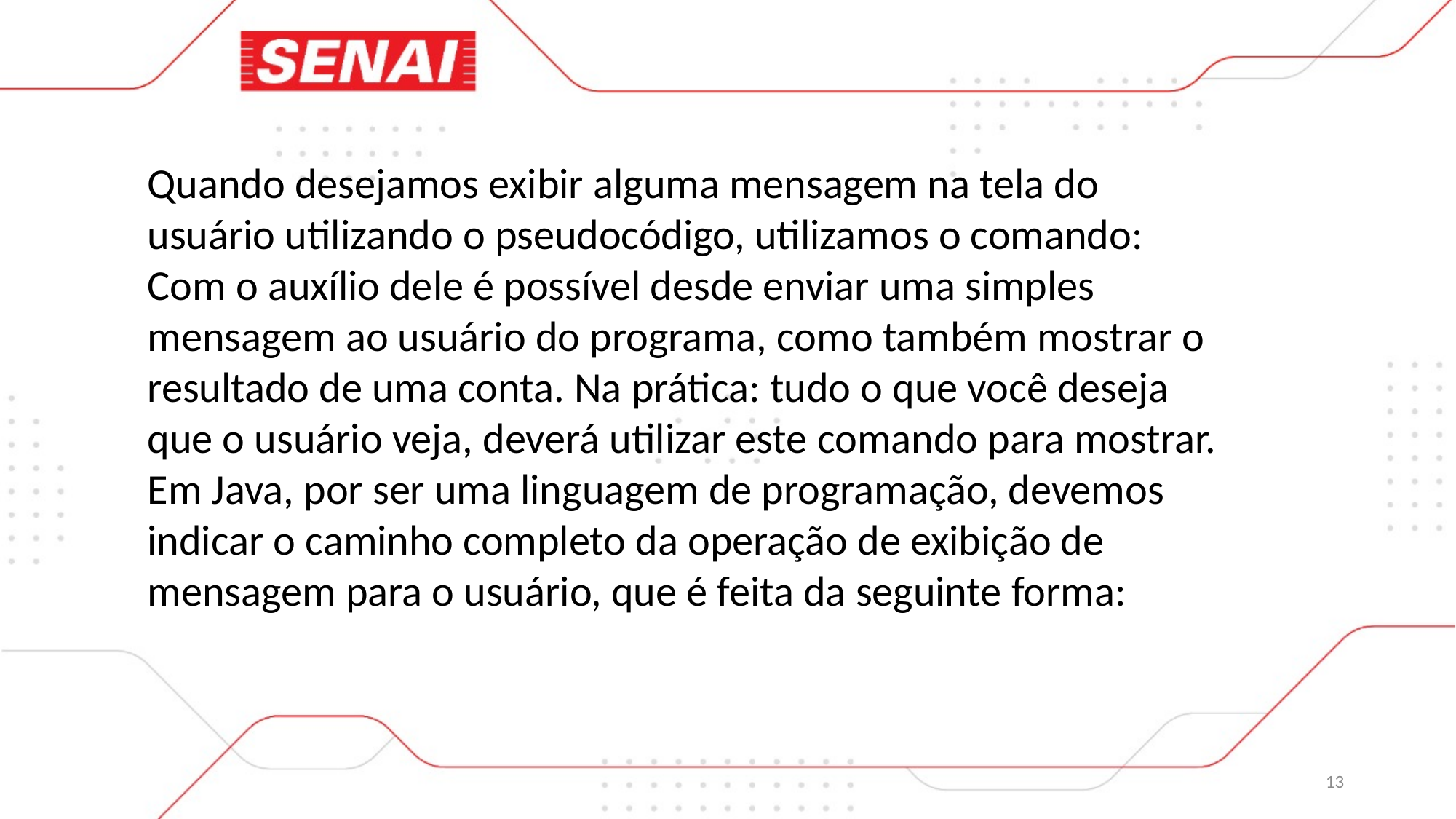

Quando desejamos exibir alguma mensagem na tela do usuário utilizando o pseudocódigo, utilizamos o comando:
Com o auxílio dele é possível desde enviar uma simples mensagem ao usuário do programa, como também mostrar o resultado de uma conta. Na prática: tudo o que você deseja que o usuário veja, deverá utilizar este comando para mostrar. Em Java, por ser uma linguagem de programação, devemos indicar o caminho completo da operação de exibição de mensagem para o usuário, que é feita da seguinte forma:
13